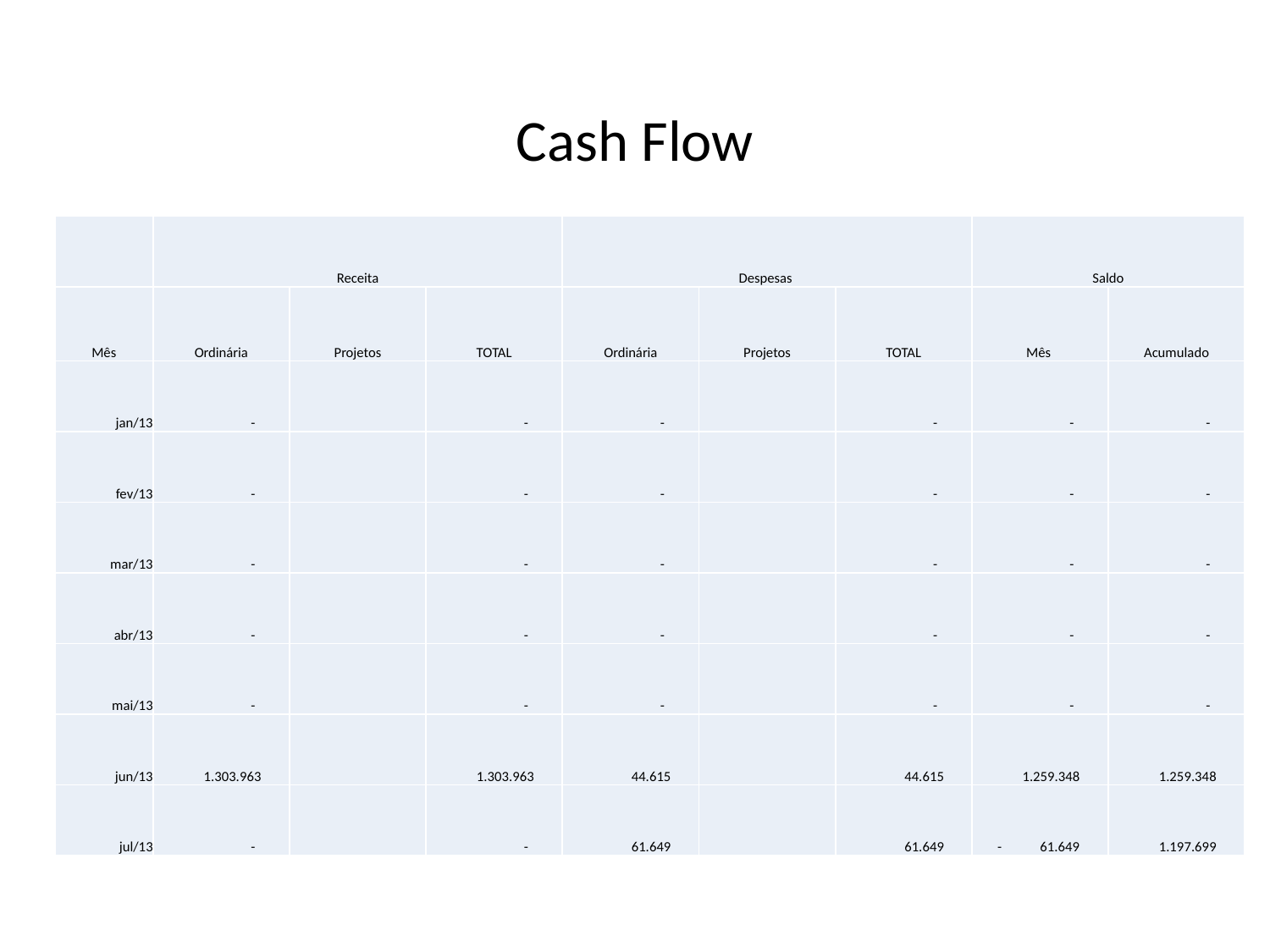

# Cash Flow
|  | Receita |  |  | Despesas |  |  | Saldo |  |
| --- | --- | --- | --- | --- | --- | --- | --- | --- |
| Mês | Ordinária | Projetos | TOTAL | Ordinária | Projetos | TOTAL | Mês | Acumulado |
| jan/13 | - |  | - | - |  | - | - | - |
| fev/13 | - |  | - | - |  | - | - | - |
| mar/13 | - |  | - | - |  | - | - | - |
| abr/13 | - |  | - | - |  | - | - | - |
| mai/13 | - |  | - | - |  | - | - | - |
| jun/13 | 1.303.963 |  | 1.303.963 | 44.615 |  | 44.615 | 1.259.348 | 1.259.348 |
| jul/13 | - |  | - | 61.649 |  | 61.649 | - 61.649 | 1.197.699 |